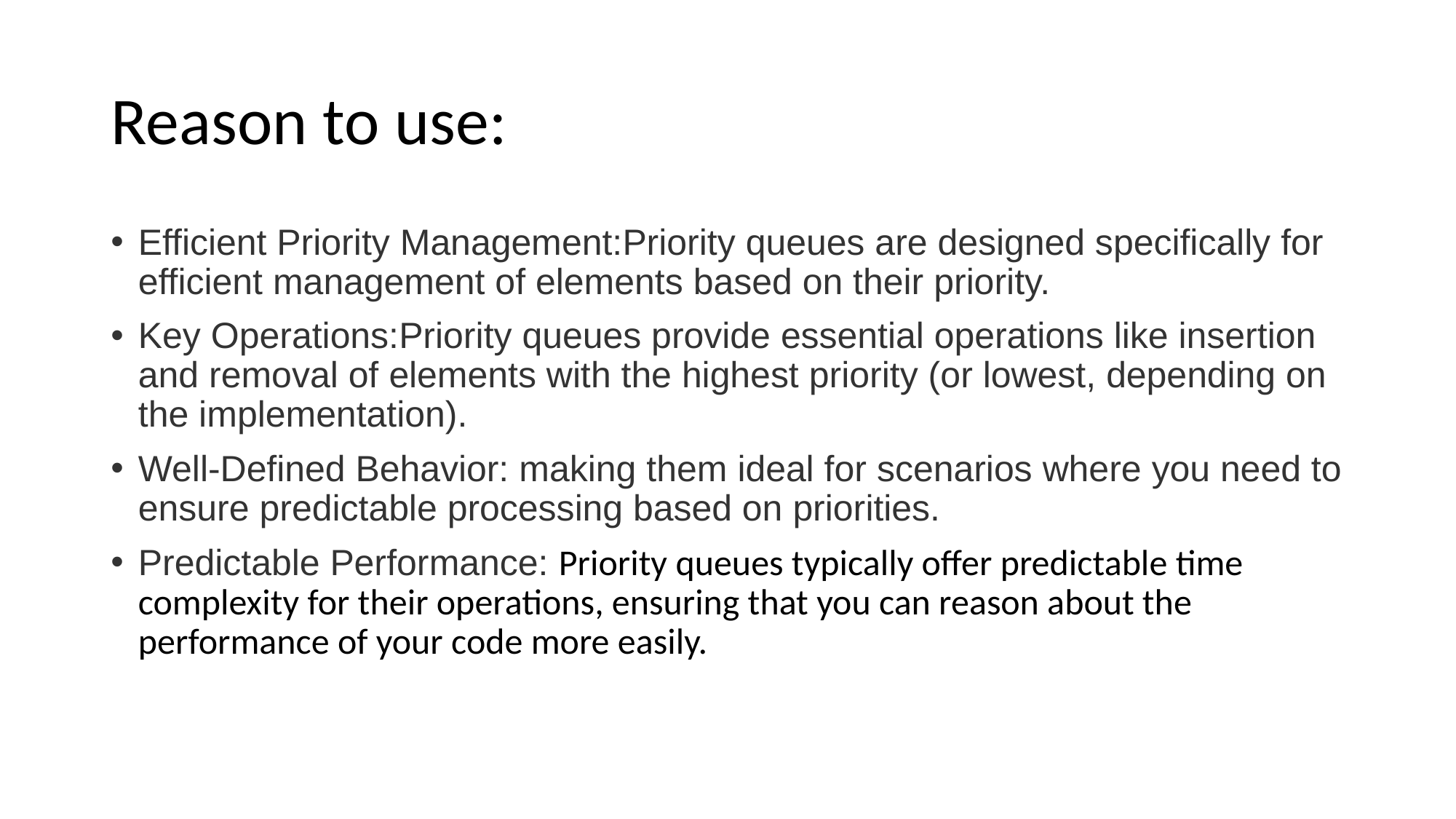

# Reason to use:
Efficient Priority Management:Priority queues are designed specifically for efficient management of elements based on their priority.
Key Operations:Priority queues provide essential operations like insertion and removal of elements with the highest priority (or lowest, depending on the implementation).
Well-Defined Behavior: making them ideal for scenarios where you need to ensure predictable processing based on priorities.
Predictable Performance: Priority queues typically offer predictable time complexity for their operations, ensuring that you can reason about the performance of your code more easily.